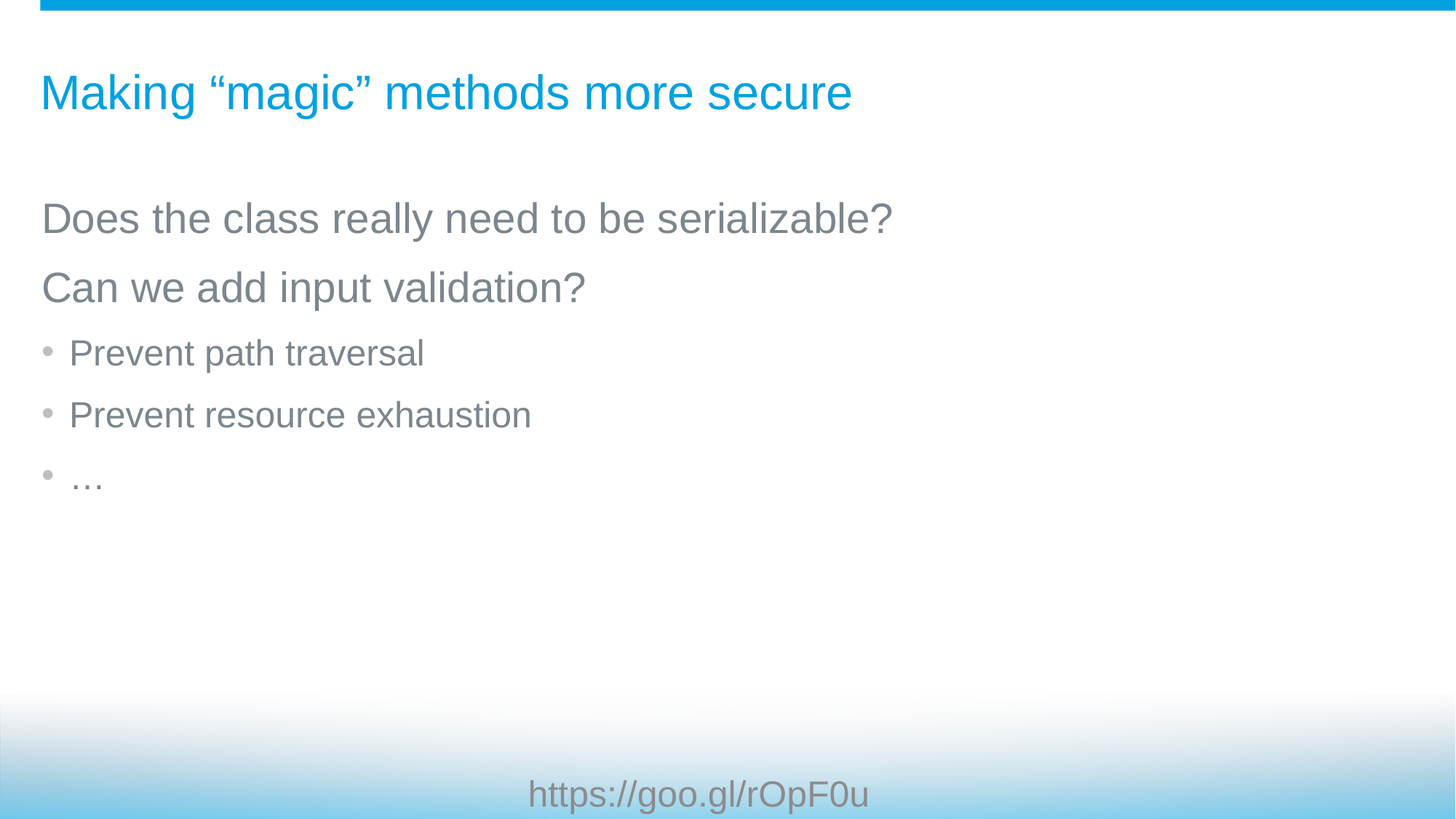

# Making “magic” methods more secure

Does the class really need to be serializable?
Can we add input validation?
Prevent path traversal
Prevent resource exhaustion
…